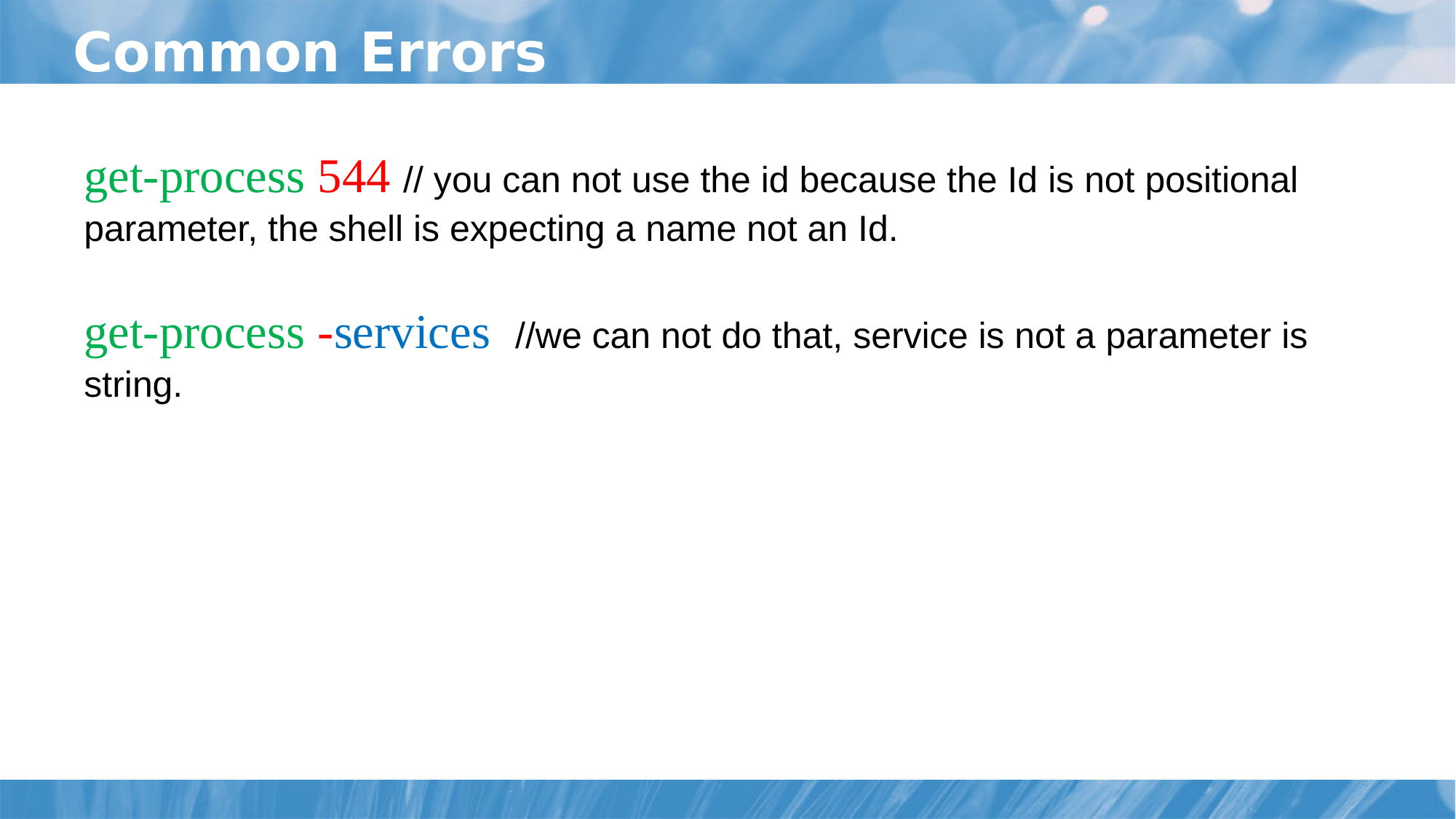

# Common Errors
get-process 544 // you can not use the id because the Id is not positional parameter, the shell is expecting a name not an Id.

get-process -services  //we can not do that, service is not a parameter is string.